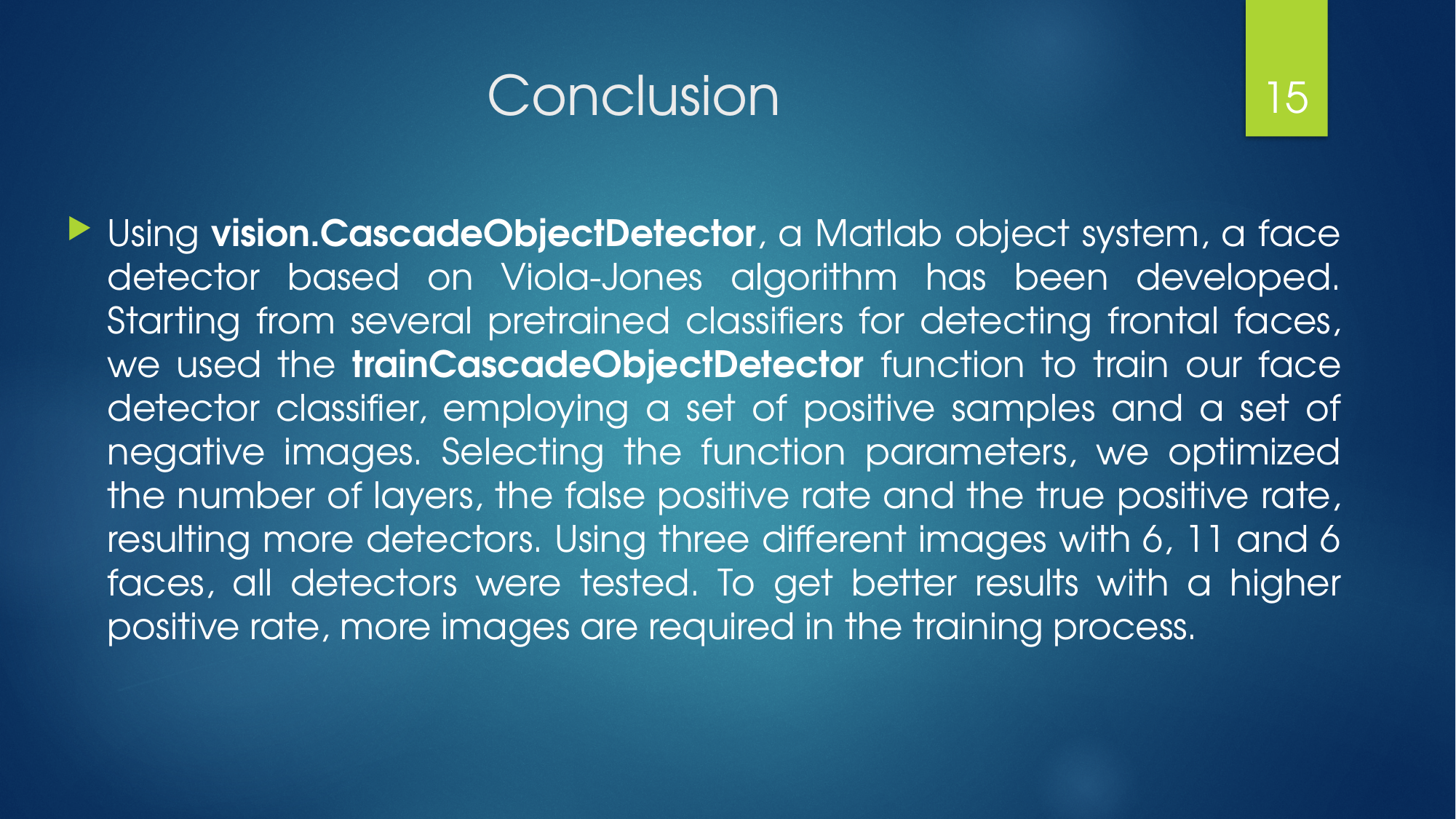

15
# Conclusion
Using vision.CascadeObjectDetector, a Matlab object system, a face detector based on Viola-Jones algorithm has been developed. Starting from several pretrained classifiers for detecting frontal faces, we used the trainCascadeObjectDetector function to train our face detector classifier, employing a set of positive samples and a set of negative images. Selecting the function parameters, we optimized the number of layers, the false positive rate and the true positive rate, resulting more detectors. Using three different images with 6, 11 and 6 faces, all detectors were tested. To get better results with a higher positive rate, more images are required in the training process.